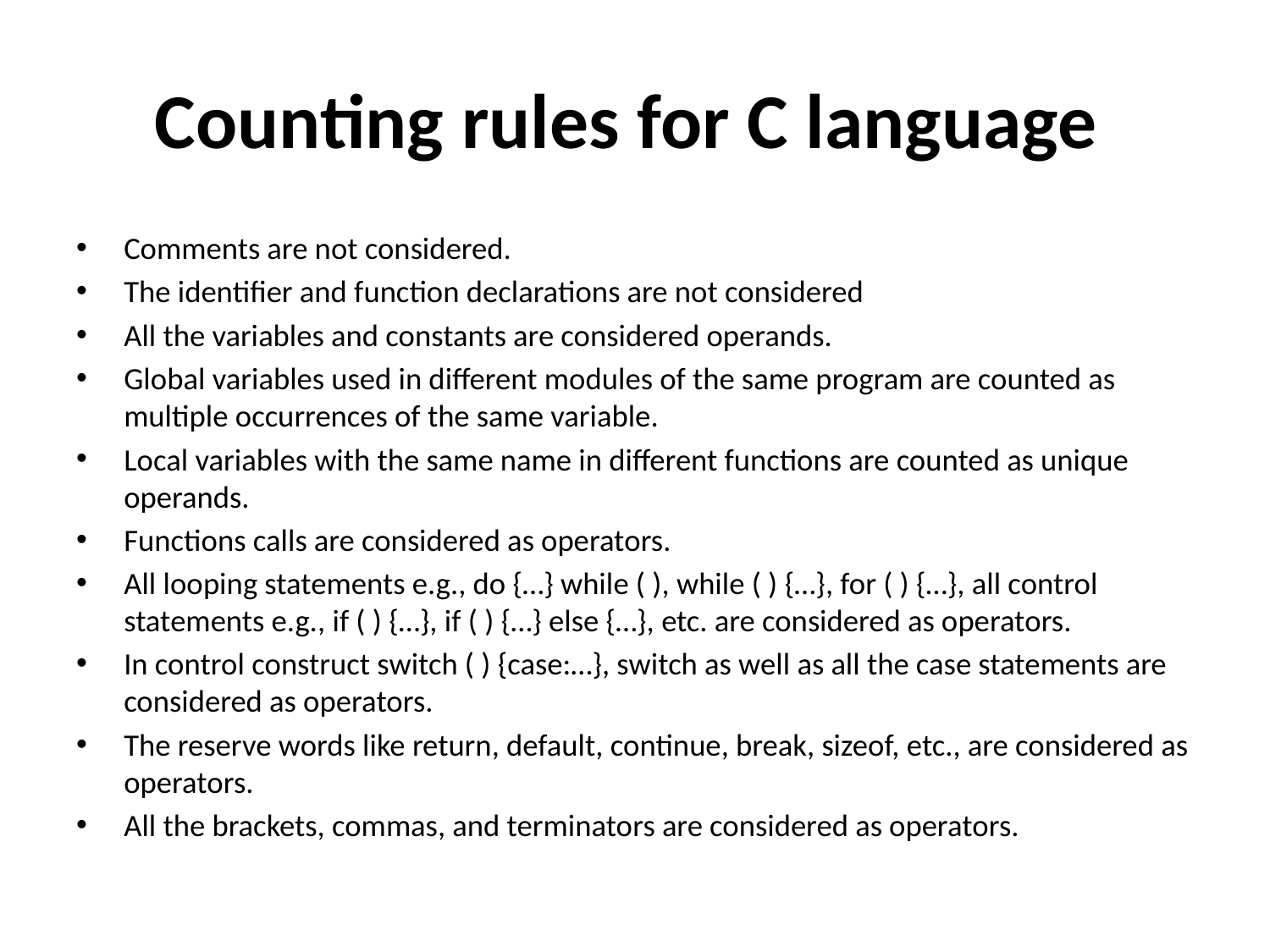

# Counting rules for C language
Comments are not considered.
The identifier and function declarations are not considered
All the variables and constants are considered operands.
Global variables used in different modules of the same program are counted as multiple occurrences of the same variable.
Local variables with the same name in different functions are counted as unique operands.
Functions calls are considered as operators.
All looping statements e.g., do {…} while ( ), while ( ) {…}, for ( ) {…}, all control statements e.g., if ( ) {…}, if ( ) {…} else {…}, etc. are considered as operators.
In control construct switch ( ) {case:…}, switch as well as all the case statements are considered as operators.
The reserve words like return, default, continue, break, sizeof, etc., are considered as operators.
All the brackets, commas, and terminators are considered as operators.